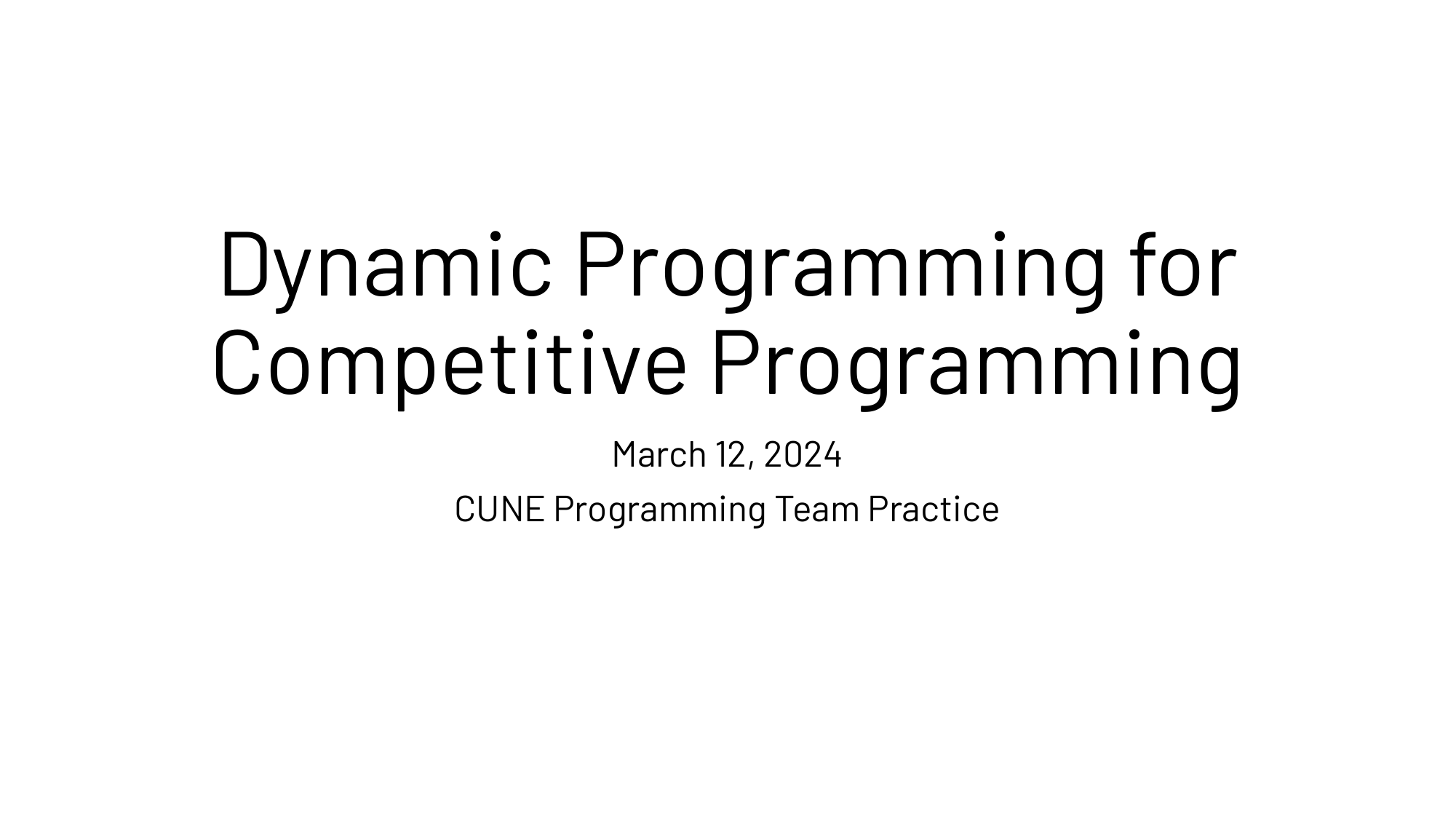

# Dynamic Programming for Competitive Programming
March 12, 2024
CUNE Programming Team Practice